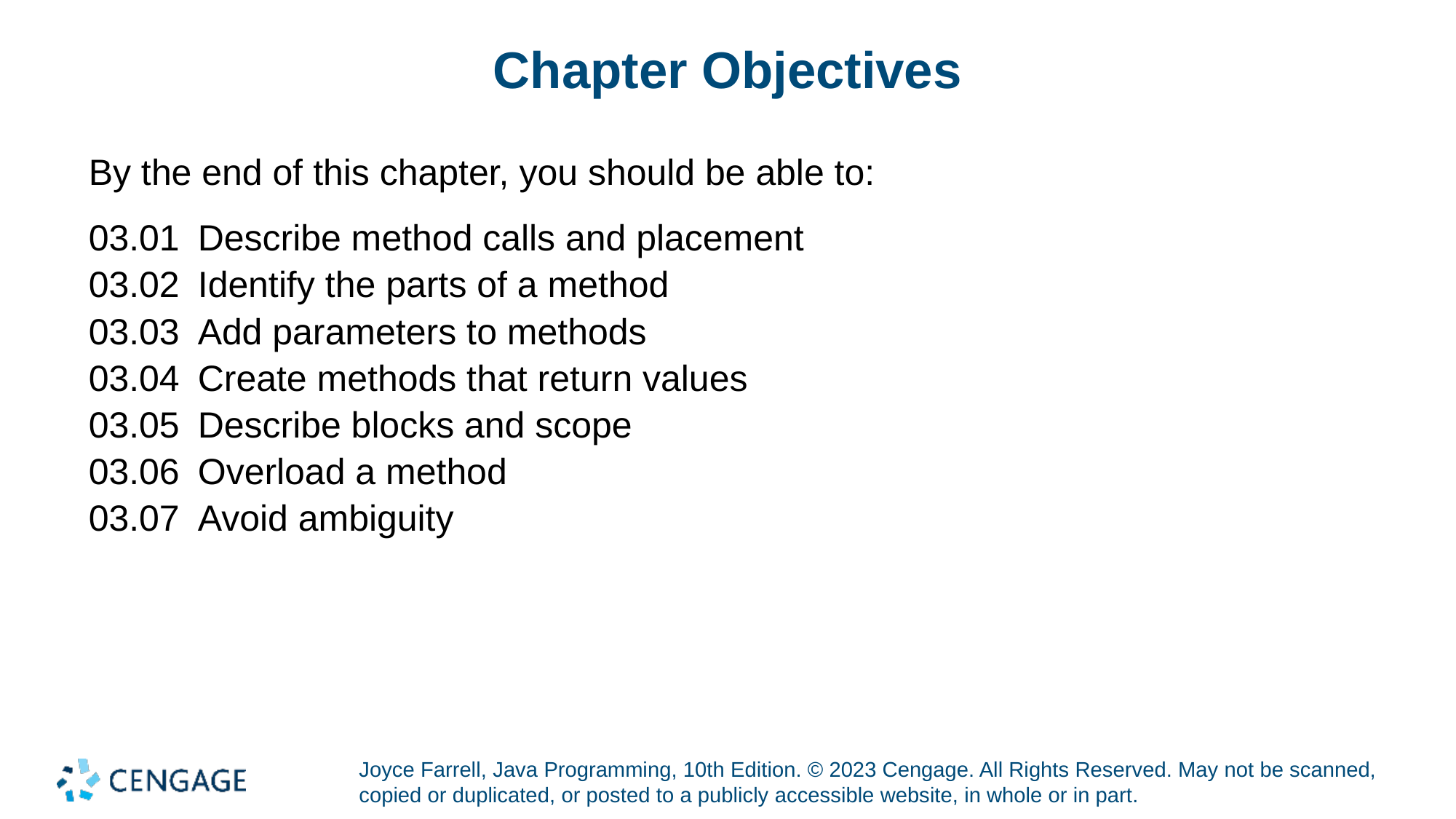

# Chapter Objectives
By the end of this chapter, you should be able to:
03.01	Describe method calls and placement
03.02	Identify the parts of a method
03.03	Add parameters to methods
03.04	Create methods that return values
03.05	Describe blocks and scope
03.06	Overload a method
03.07	Avoid ambiguity